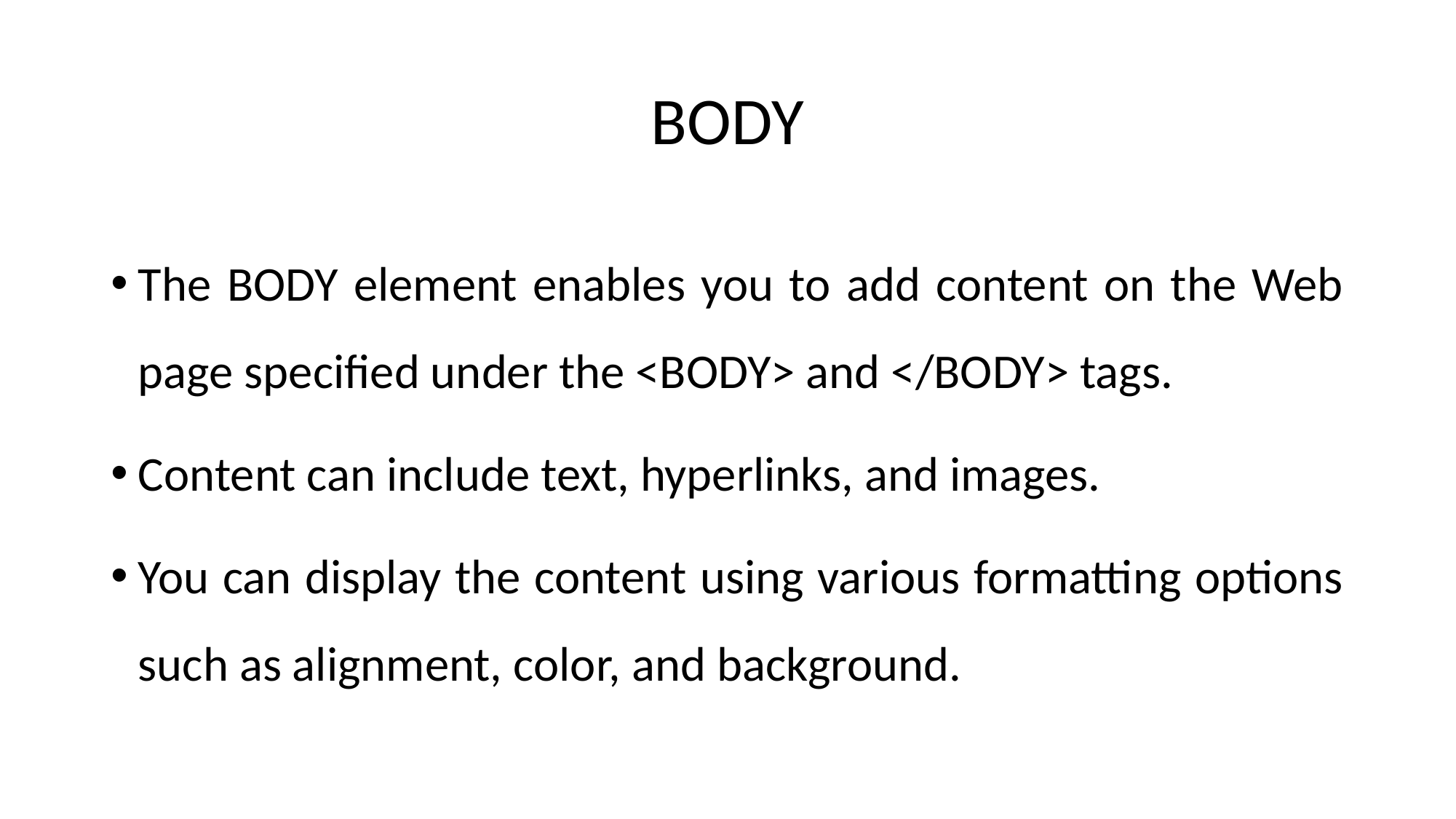

# BODY
The BODY element enables you to add content on the Web page specified under the <BODY> and </BODY> tags.
Content can include text, hyperlinks, and images.
You can display the content using various formatting options such as alignment, color, and background.